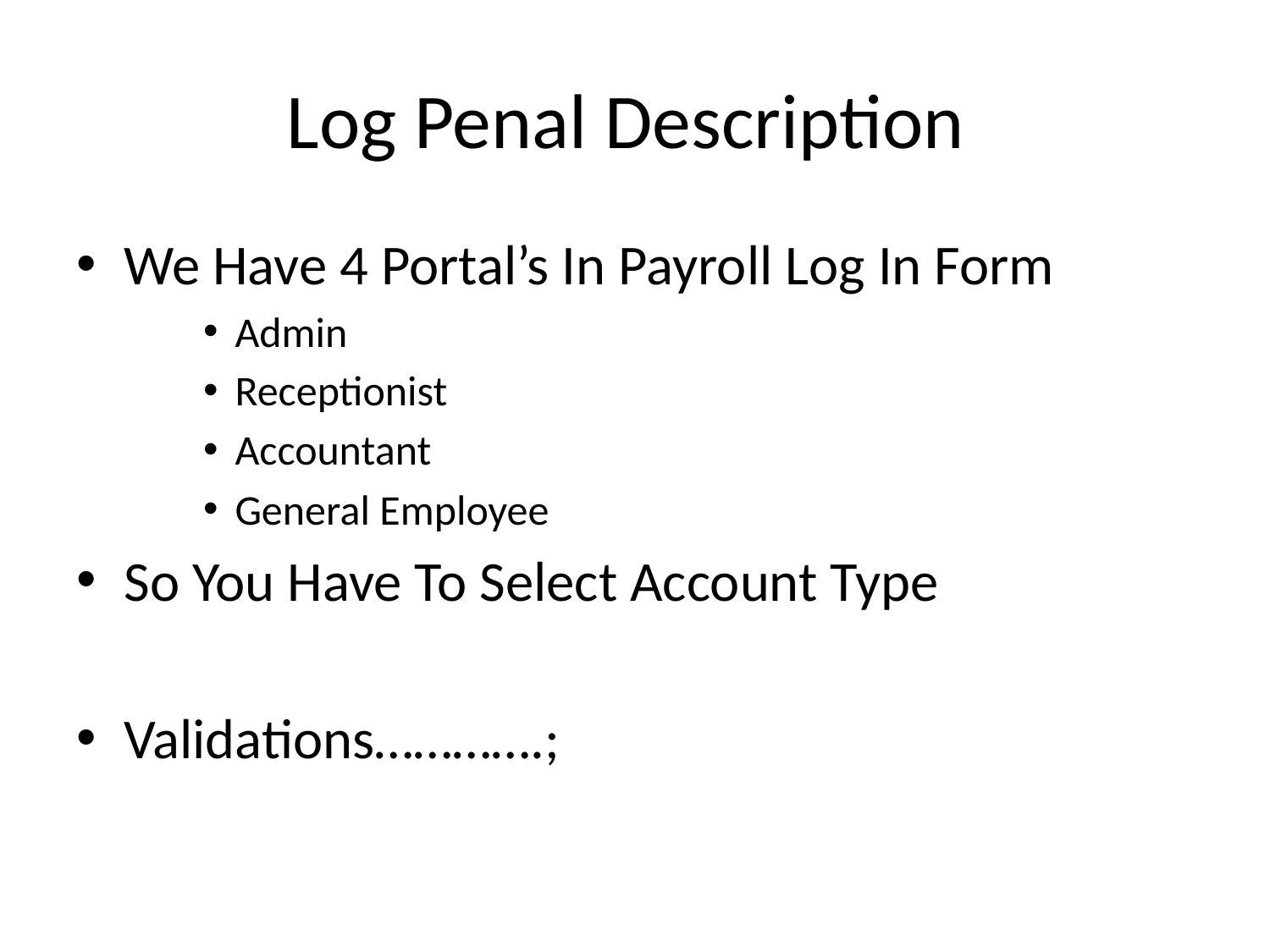

# Log Penal Description
We Have 4 Portal’s In Payroll Log In Form
Admin
Receptionist
Accountant
General Employee
So You Have To Select Account Type

Validations………….;